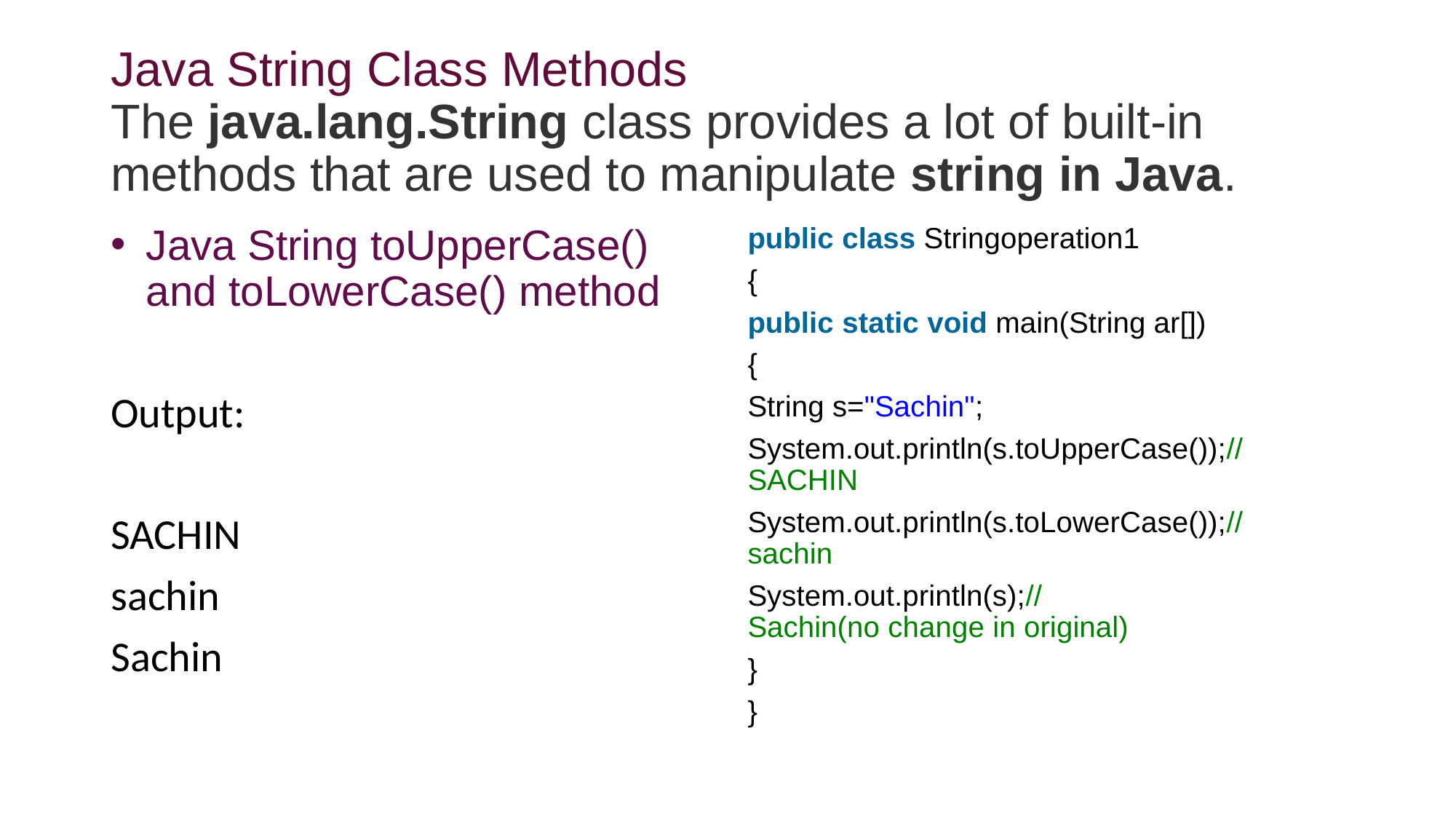

# Java String Class Methods The java.lang.String class provides a lot of built-in methods that are used to manipulate string in Java.
Java String toUpperCase() and toLowerCase() method

Output:

SACHIN
sachin
Sachin
public class Stringoperation1
{
public static void main(String ar[])
{
String s="Sachin";
System.out.println(s.toUpperCase());//SACHIN
System.out.println(s.toLowerCase());//sachin
System.out.println(s);//Sachin(no change in original)
}
}